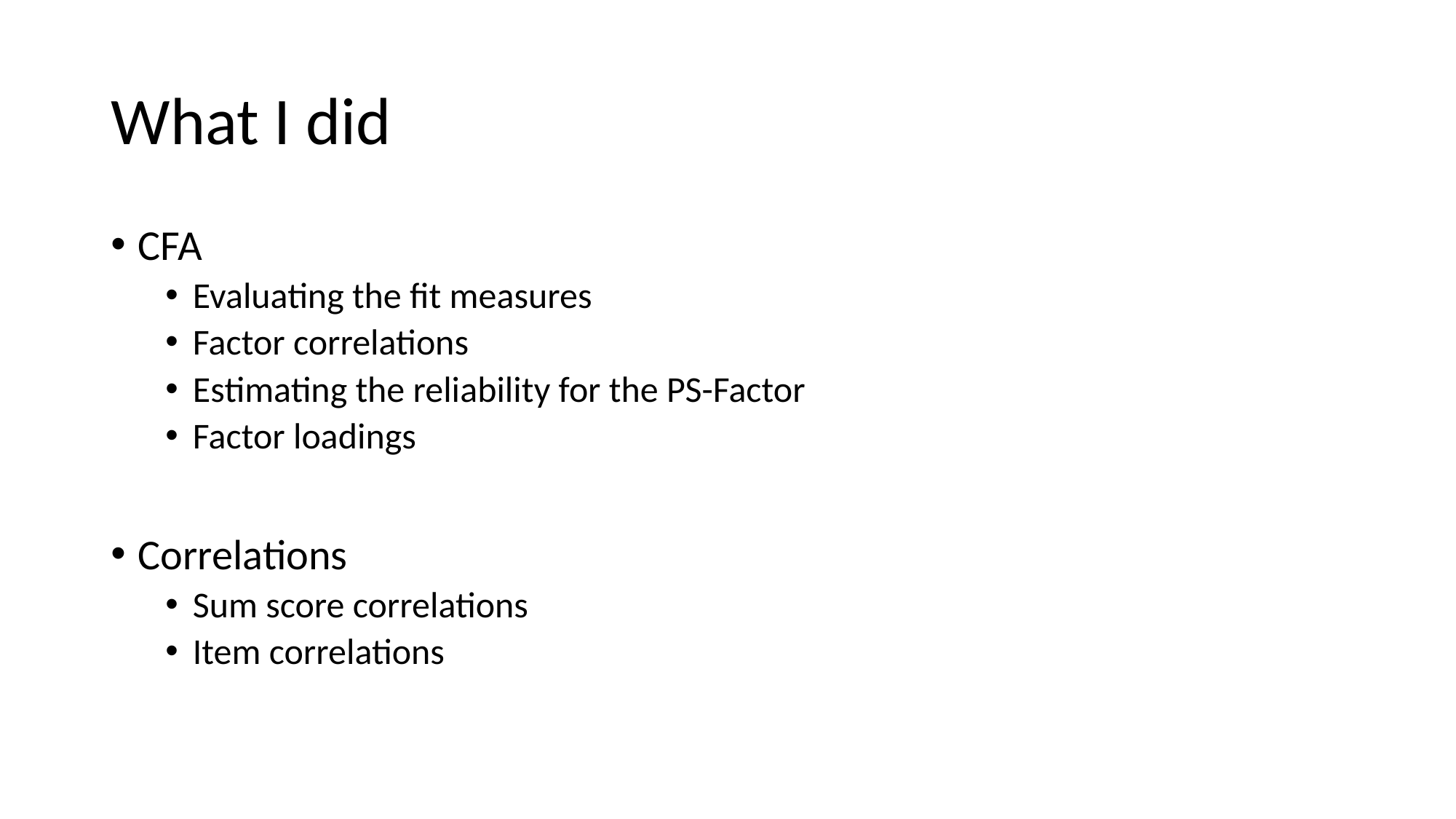

# What I did
CFA
Evaluating the fit measures
Factor correlations
Estimating the reliability for the PS-Factor
Factor loadings

Correlations
Sum score correlations
Item correlations